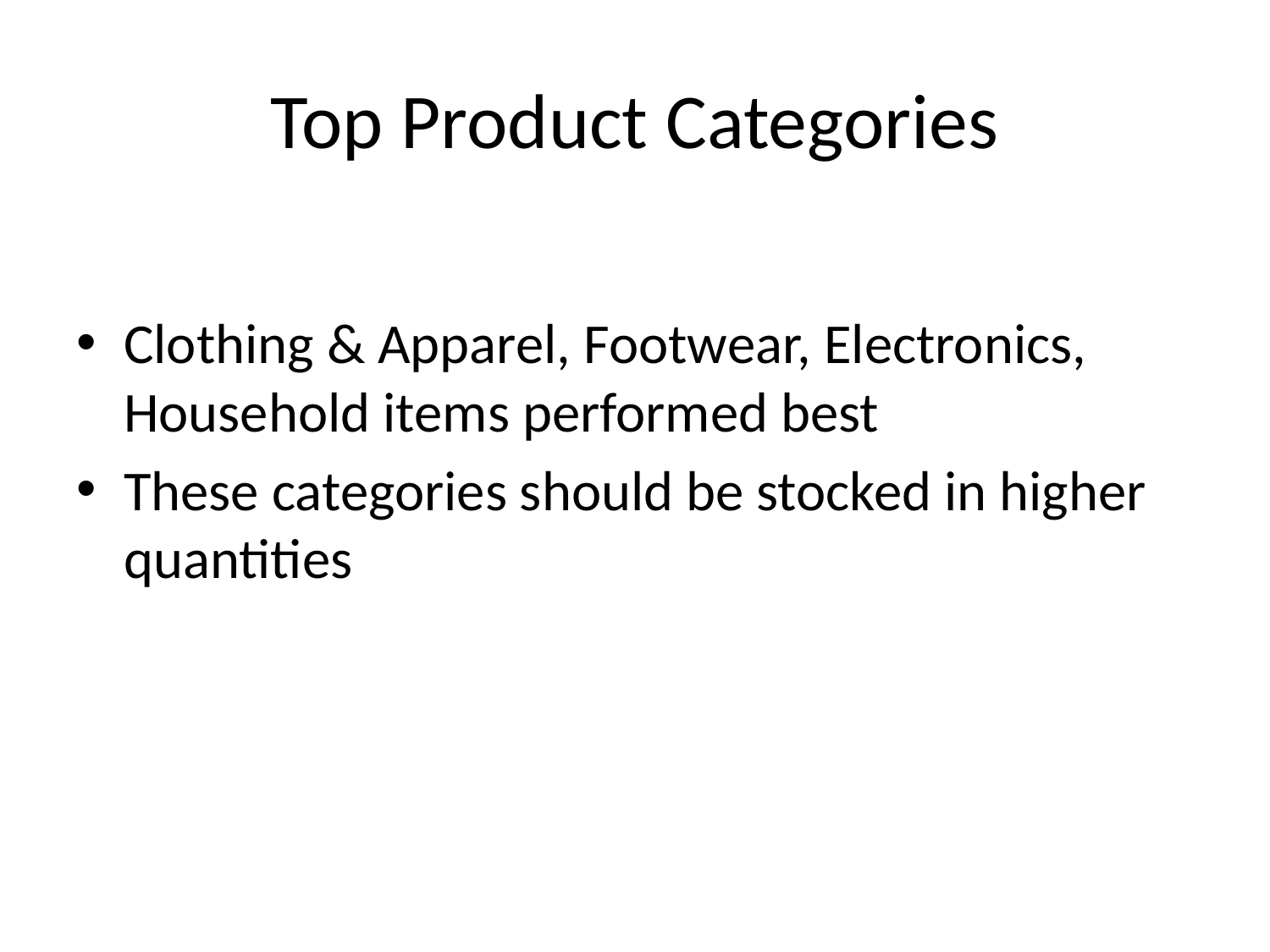

# Top Product Categories

Clothing & Apparel, Footwear, Electronics, Household items performed best
These categories should be stocked in higher quantities